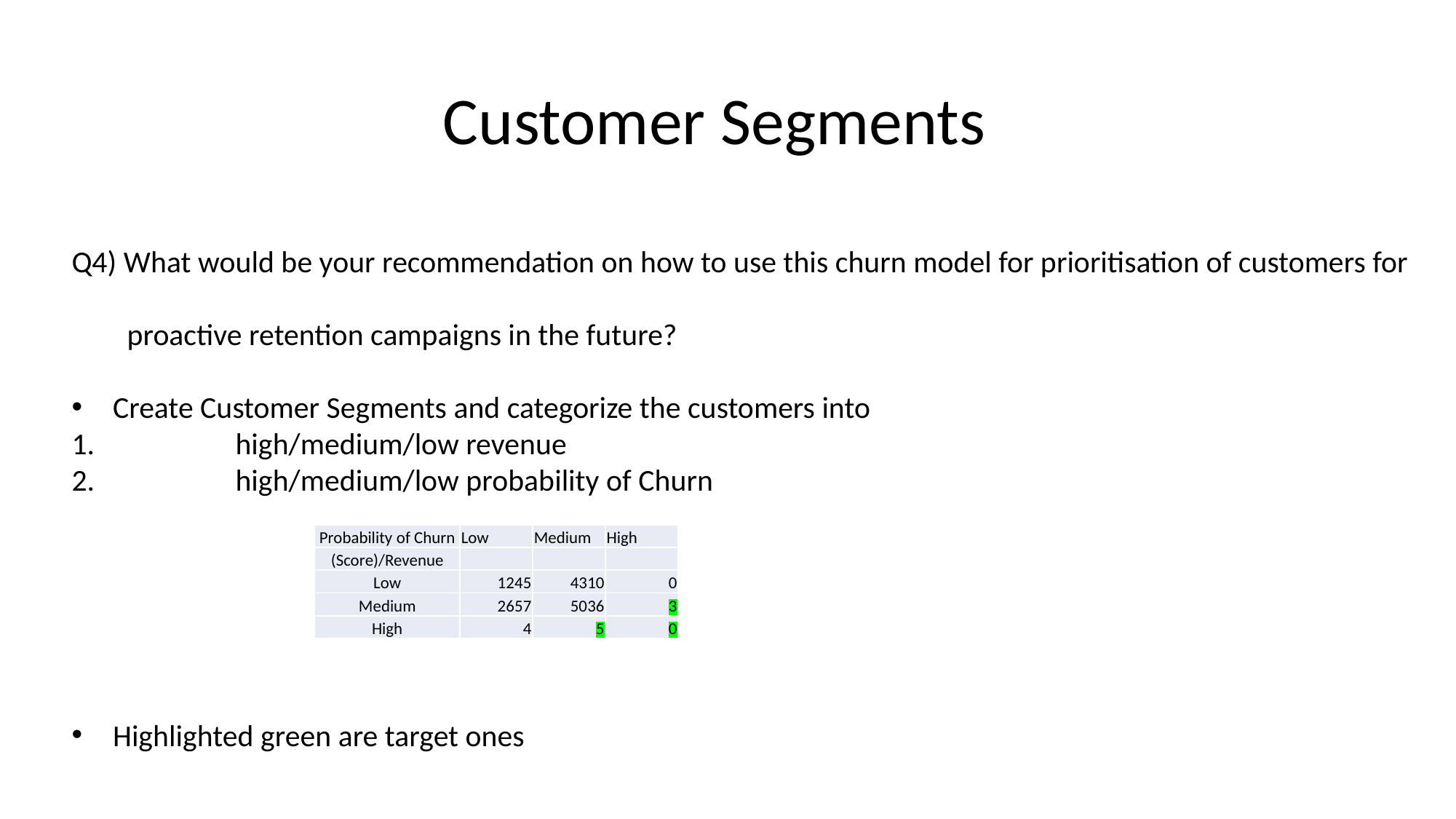

# Customer Segments
Q4) What would be your recommendation on how to use this churn model for prioritisation of customers for
        proactive retention campaigns in the future?

Create Customer Segments and categorize the customers into
       	high/medium/low revenue
       	high/medium/low probability of Churn

Highlighted green are target ones

| Probability of Churn | Low | Medium | High |
| --- | --- | --- | --- |
| (Score)/Revenue |  |  |  |
| Low | 1245 | 4310 | 0 |
| Medium | 2657 | 5036 | 3 |
| High | 4 | 5 | 0 |